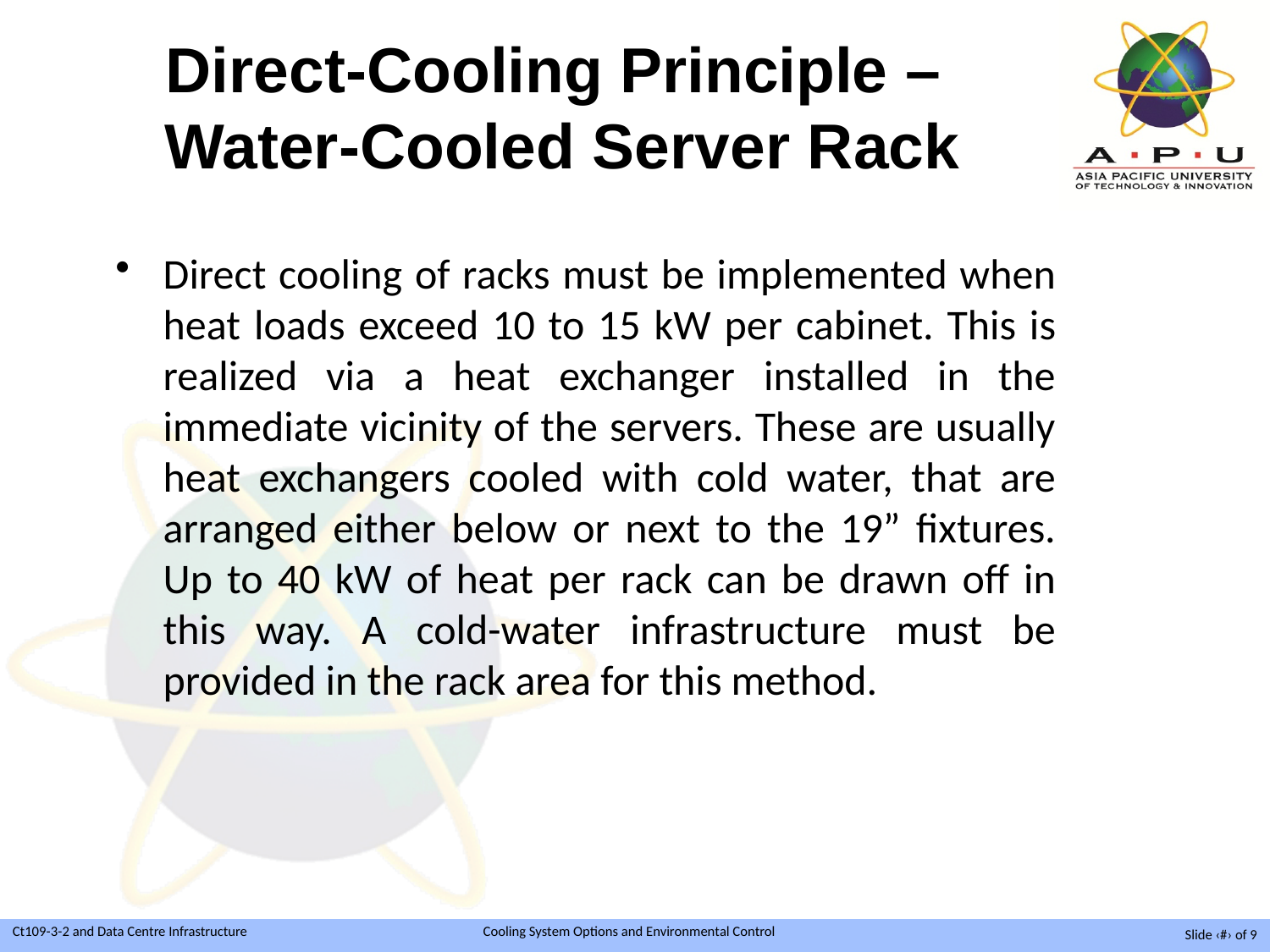

# Direct-Cooling Principle – Water-Cooled Server Rack
Direct cooling of racks must be implemented when heat loads exceed 10 to 15 kW per cabinet. This is realized via a heat exchanger installed in the immediate vicinity of the servers. These are usually heat exchangers cooled with cold water, that are arranged either below or next to the 19” fixtures. Up to 40 kW of heat per rack can be drawn off in this way. A cold-water infrastructure must be provided in the rack area for this method.
Slide ‹#› of 9